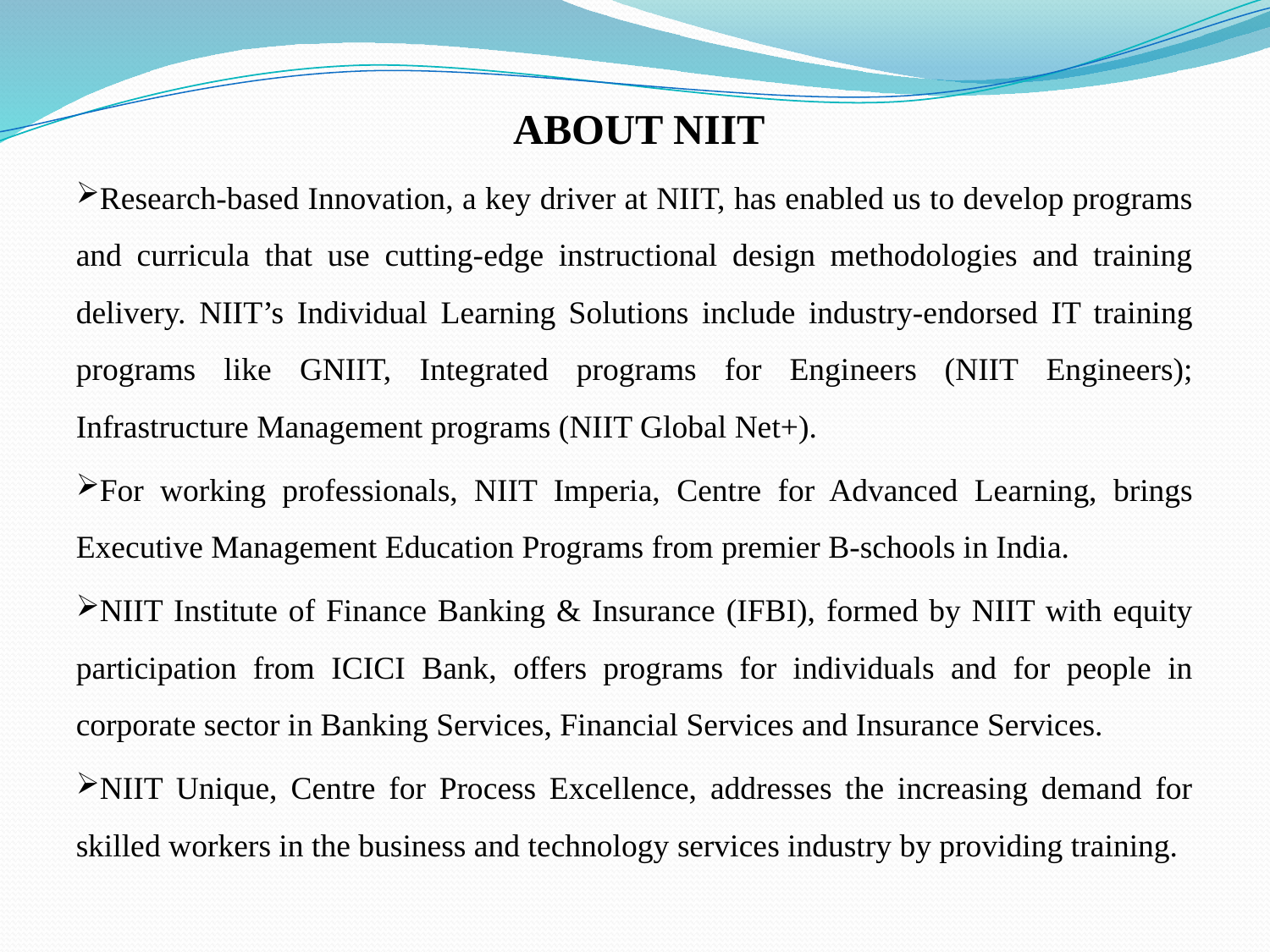

ABOUT NIIT
Research-based Innovation, a key driver at NIIT, has enabled us to develop programs and curricula that use cutting-edge instructional design methodologies and training delivery. NIIT’s Individual Learning Solutions include industry-endorsed IT training programs like GNIIT, Integrated programs for Engineers (NIIT Engineers); Infrastructure Management programs (NIIT Global Net+).
For working professionals, NIIT Imperia, Centre for Advanced Learning, brings Executive Management Education Programs from premier B-schools in India.
NIIT Institute of Finance Banking & Insurance (IFBI), formed by NIIT with equity participation from ICICI Bank, offers programs for individuals and for people in corporate sector in Banking Services, Financial Services and Insurance Services.
NIIT Unique, Centre for Process Excellence, addresses the increasing demand for skilled workers in the business and technology services industry by providing training.